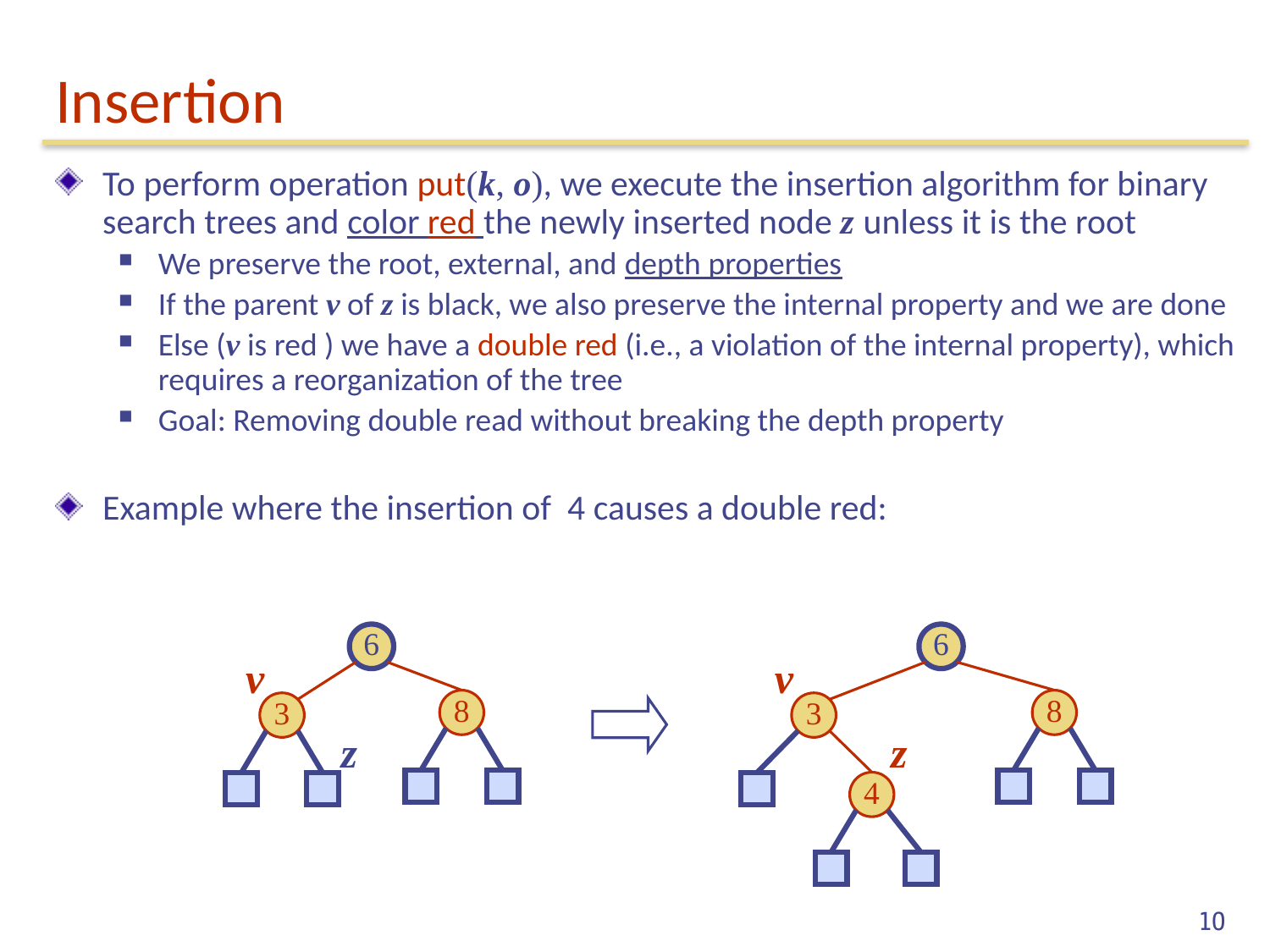

# Insertion
To perform operation put(k, o), we execute the insertion algorithm for binary search trees and color red the newly inserted node z unless it is the root
We preserve the root, external, and depth properties
If the parent v of z is black, we also preserve the internal property and we are done
Else (v is red ) we have a double red (i.e., a violation of the internal property), which requires a reorganization of the tree
Goal: Removing double read without breaking the depth property

Example where the insertion of  4 causes a double red:
6
6
v
v
8
8
3
3

z
z

4

10